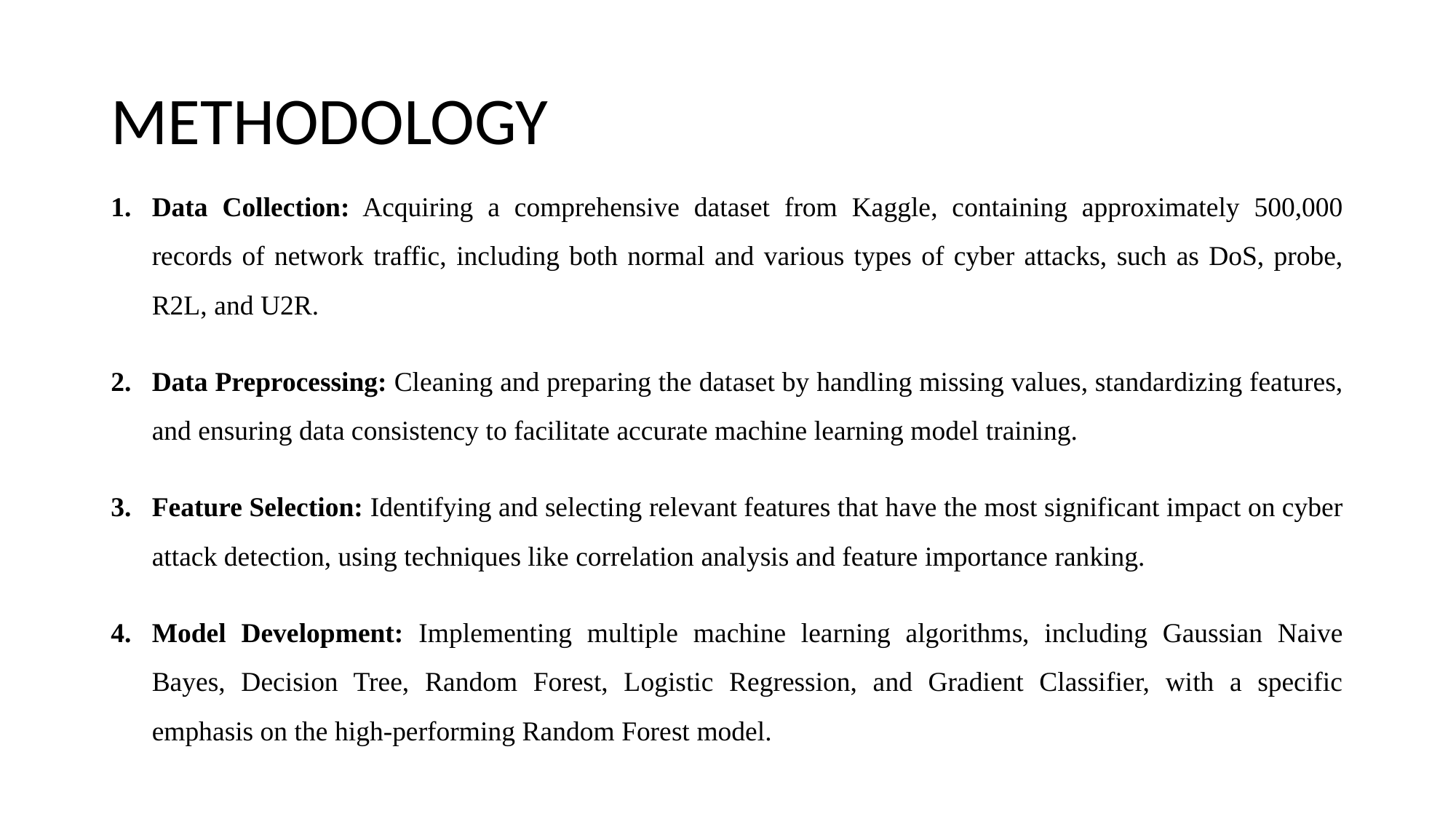

# METHODOLOGY
Data Collection: Acquiring a comprehensive dataset from Kaggle, containing approximately 500,000 records of network traffic, including both normal and various types of cyber attacks, such as DoS, probe, R2L, and U2R.
Data Preprocessing: Cleaning and preparing the dataset by handling missing values, standardizing features, and ensuring data consistency to facilitate accurate machine learning model training.
Feature Selection: Identifying and selecting relevant features that have the most significant impact on cyber attack detection, using techniques like correlation analysis and feature importance ranking.
Model Development: Implementing multiple machine learning algorithms, including Gaussian Naive Bayes, Decision Tree, Random Forest, Logistic Regression, and Gradient Classifier, with a specific emphasis on the high-performing Random Forest model.